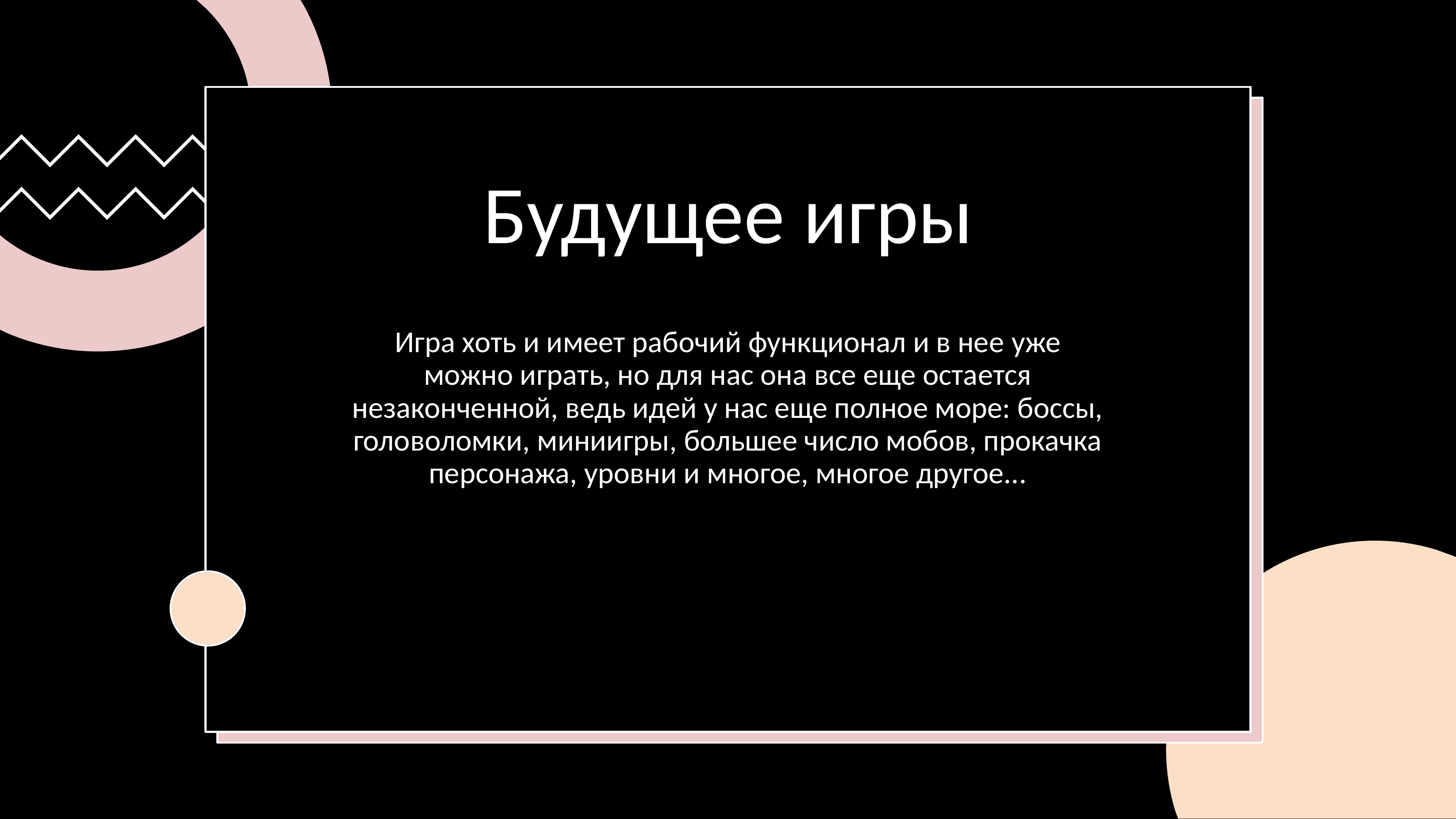

# Будущее игры

Игра хоть и имеет рабочий функционал и в нее уже можно играть, но для нас она все еще остается незаконченной, ведь идей у нас еще полное море: боссы, головоломки, миниигры, большее число мобов, прокачка персонажа, уровни и многое, многое другое...